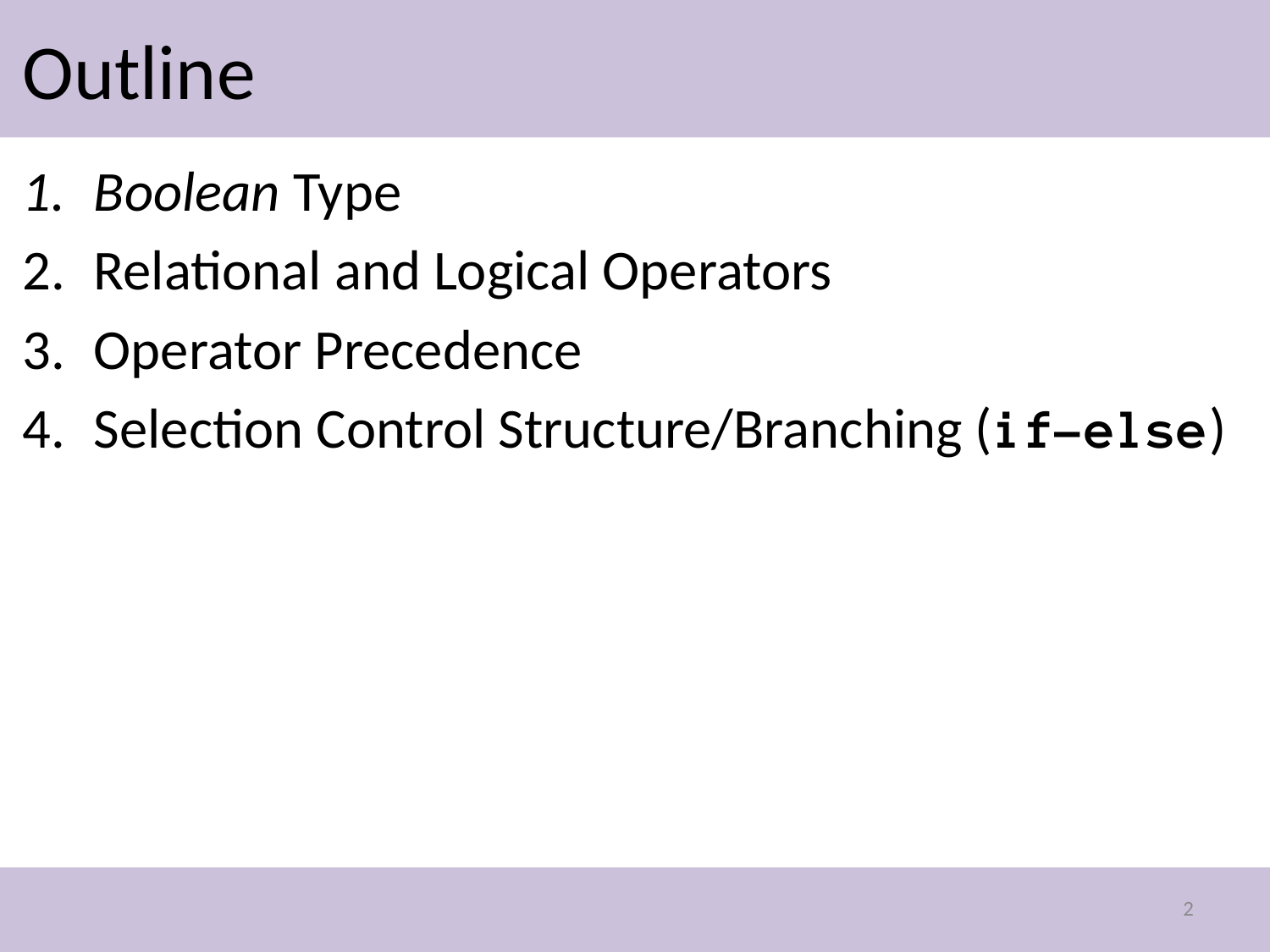

# Outline
Boolean Type
Relational and Logical Operators
Operator Precedence
Selection Control Structure/Branching (if-else)
2